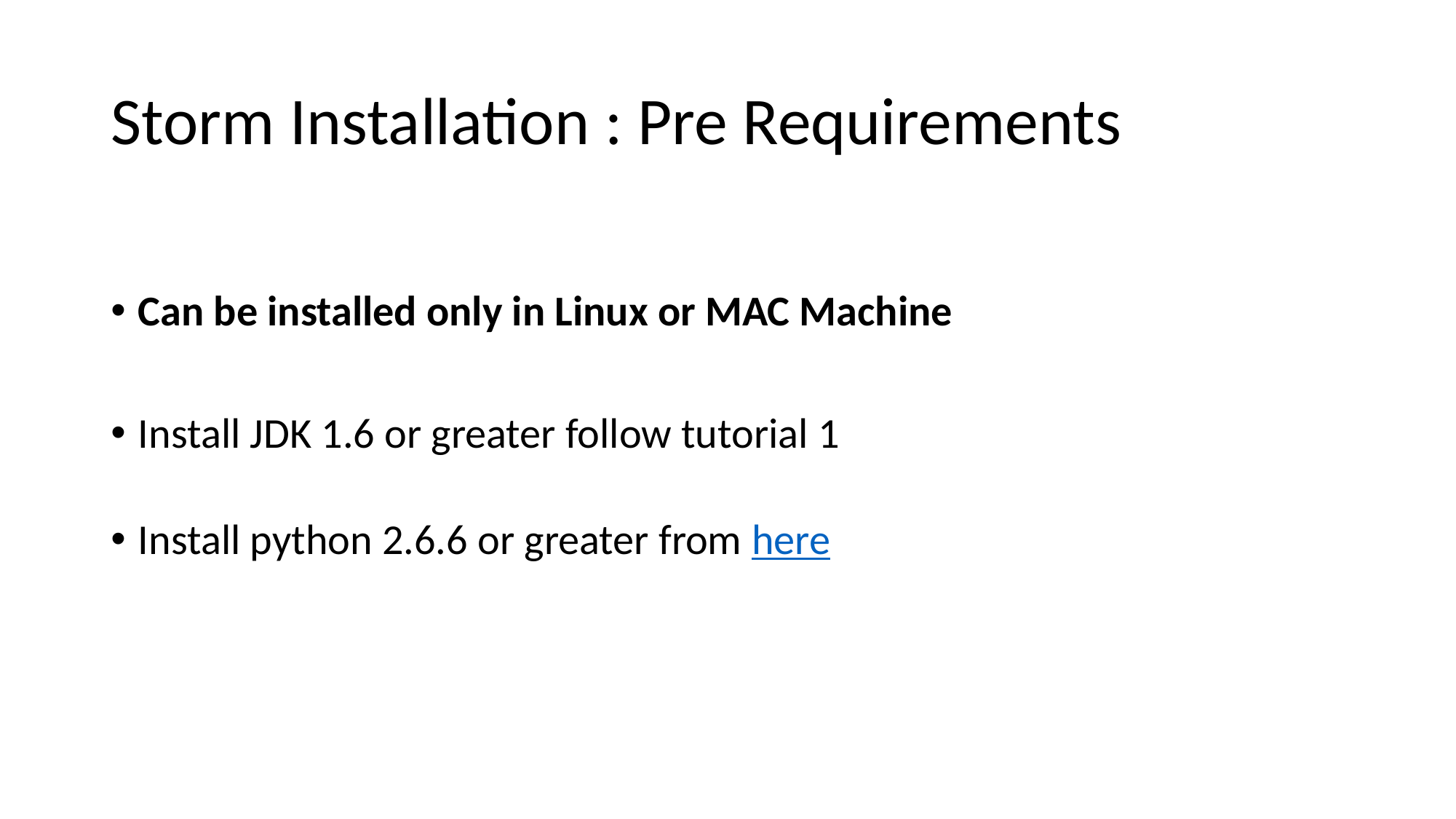

# Storm Installation : Pre Requirements

Can be installed only in Linux or MAC Machine

Install JDK 1.6 or greater follow tutorial 1
Install python 2.6.6 or greater from here